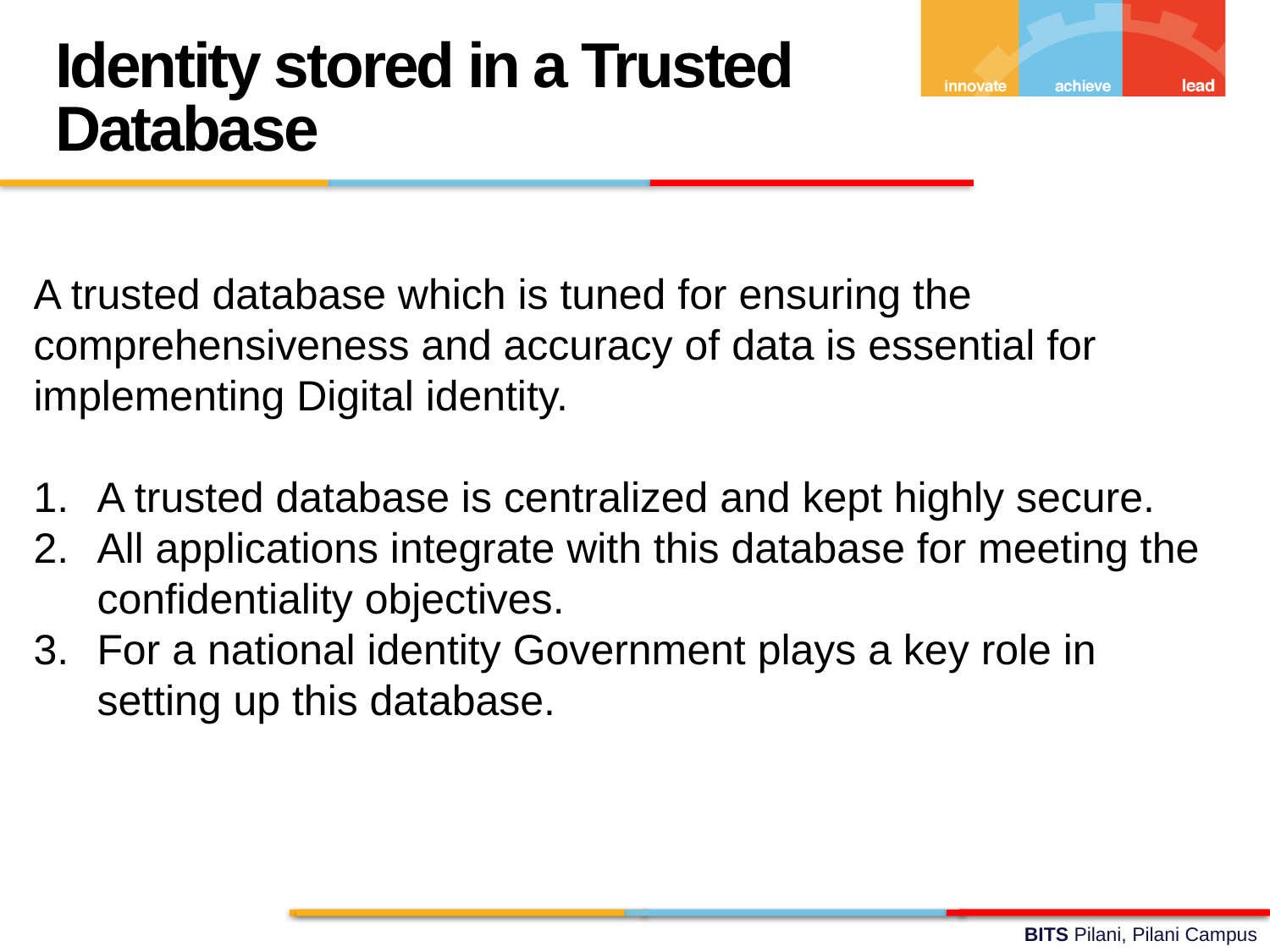

Identity stored in a Trusted Database
A trusted database which is tuned for ensuring the comprehensiveness and accuracy of data is essential for implementing Digital identity.

A trusted database is centralized and kept highly secure.
All applications integrate with this database for meeting the confidentiality objectives.
For a national identity Government plays a key role in setting up this database.